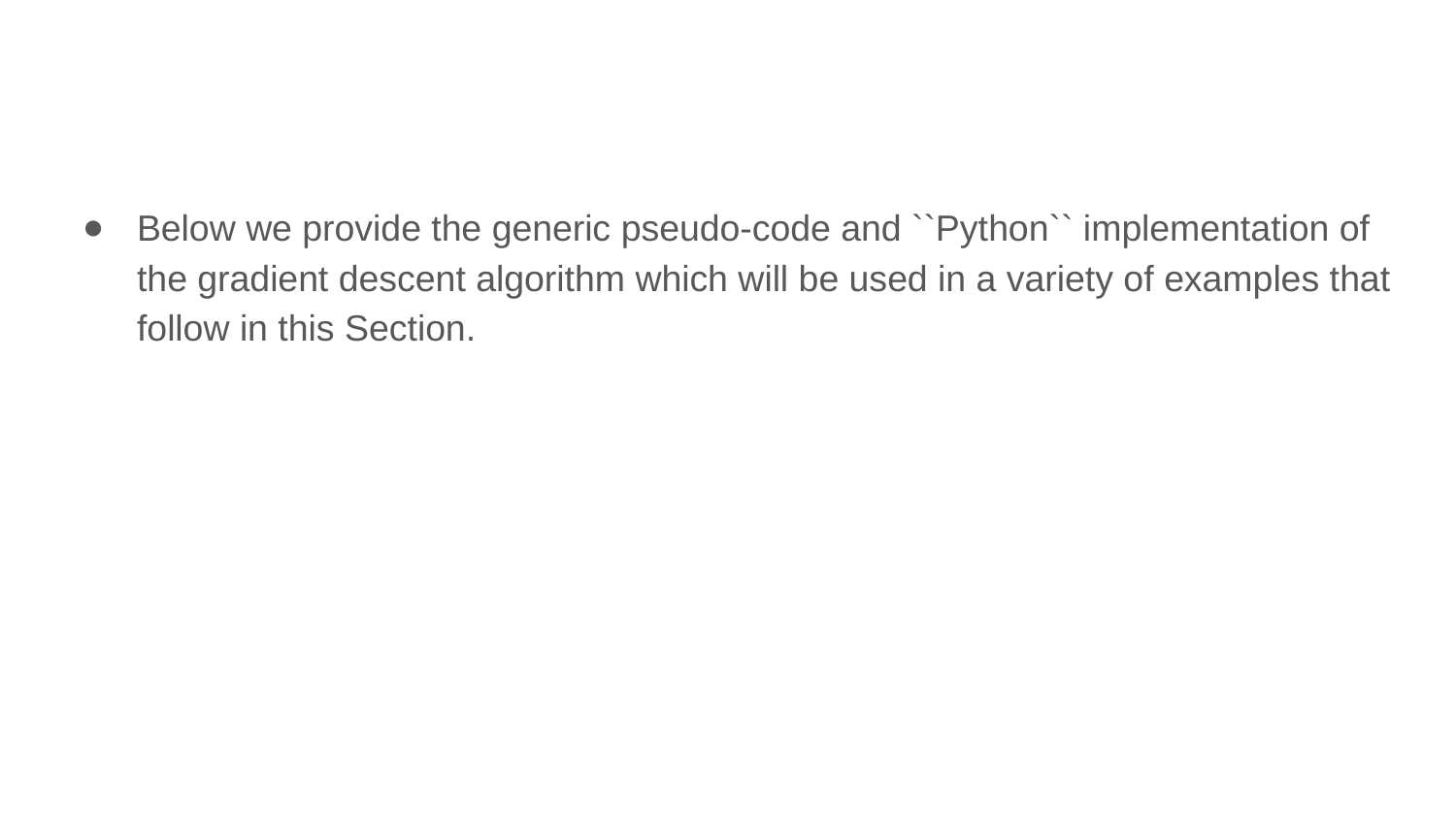

Below we provide the generic pseudo-code and ``Python`` implementation of the gradient descent algorithm which will be used in a variety of examples that follow in this Section.